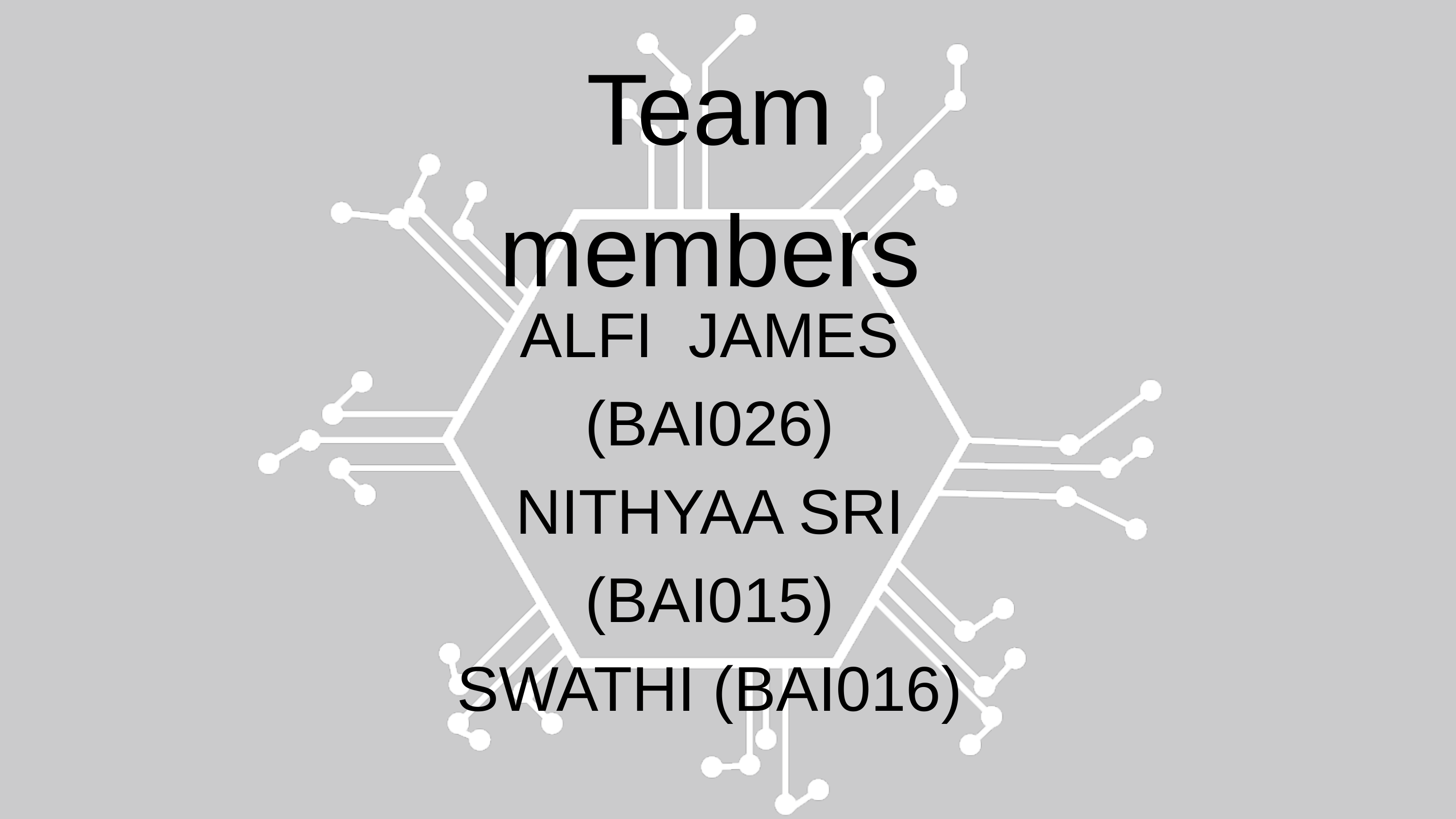

Team members
ALFI  JAMES (BAI026)
NITHYAA SRI (BAI015)
SWATHI (BAI016)